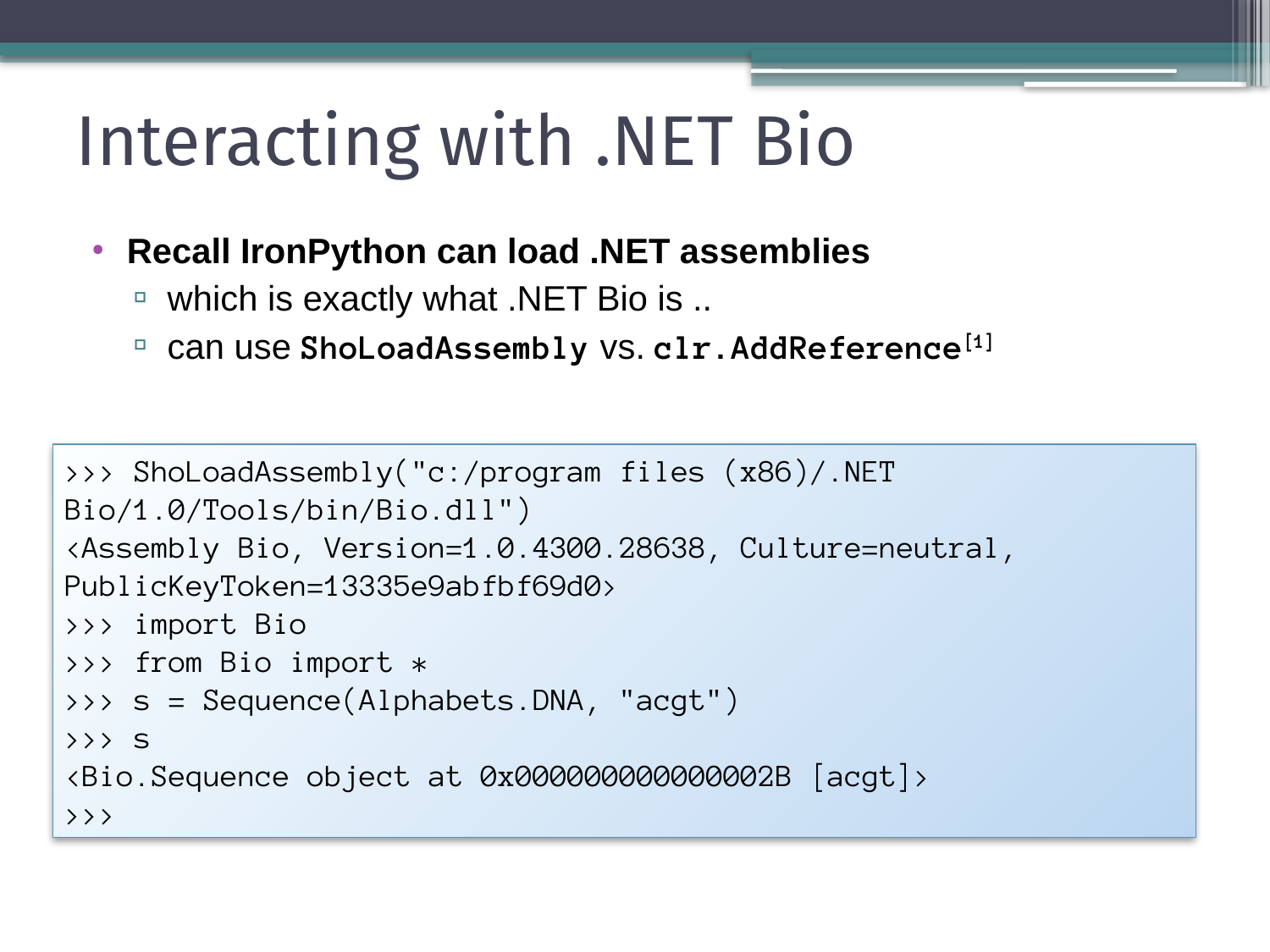

# Interacting with .NET Bio
Recall IronPython can load .NET assemblies
which is exactly what .NET Bio is ..
can use ShoLoadAssembly vs. clr.AddReference[1]
>>> ShoLoadAssembly("c:/program files (x86)/.NET Bio/1.0/Tools/bin/Bio.dll")
<Assembly Bio, Version=1.0.4300.28638, Culture=neutral, PublicKeyToken=13335e9abfbf69d0>
>>> import Bio
>>> from Bio import *
>>> s = Sequence(Alphabets.DNA, "acgt")
>>> s
<Bio.Sequence object at 0x000000000000002B [acgt]>
>>>